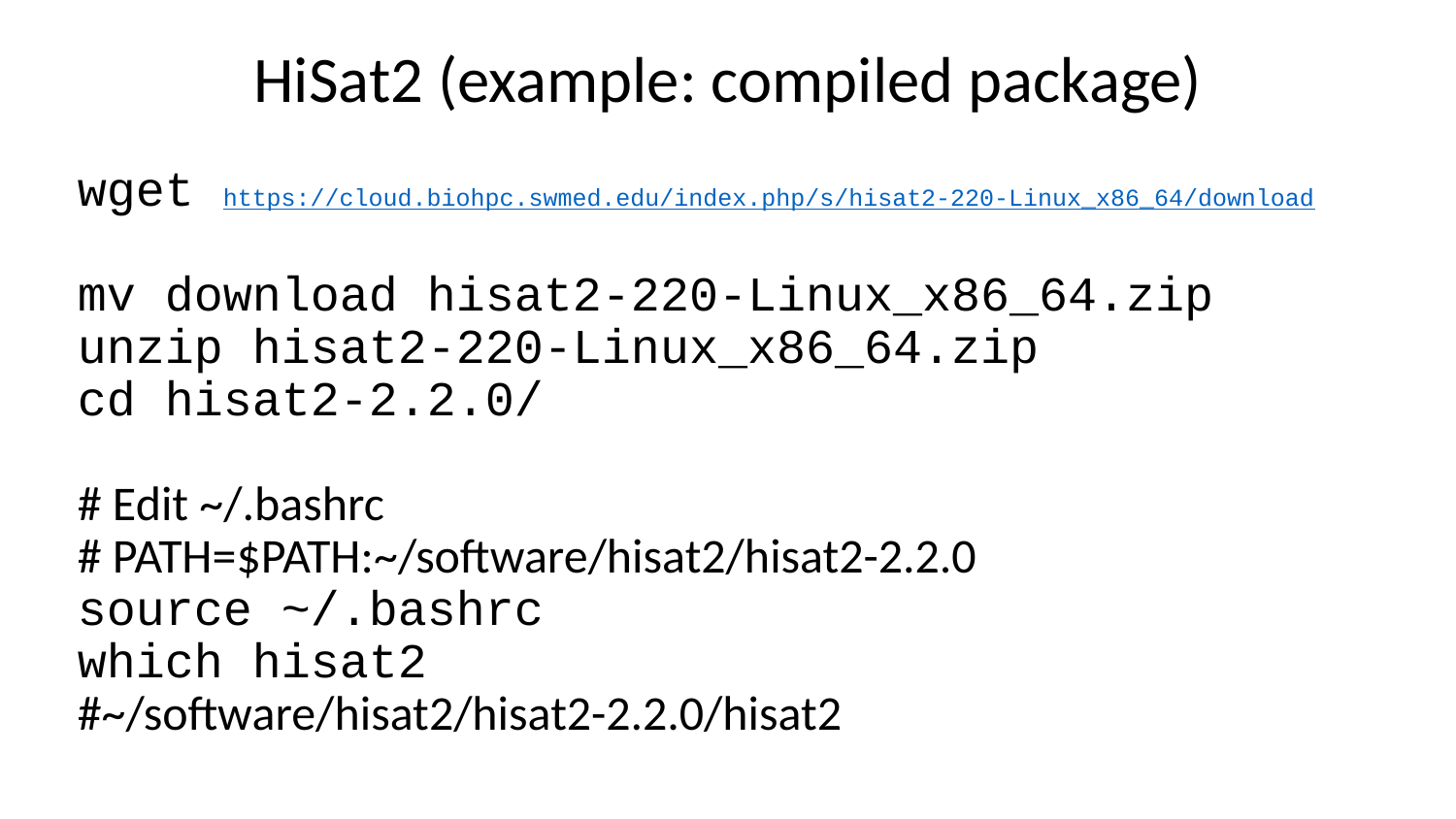

# HiSat2 (example: compiled package)
wget https://cloud.biohpc.swmed.edu/index.php/s/hisat2-220-Linux_x86_64/download

mv download hisat2-220-Linux_x86_64.zip
unzip hisat2-220-Linux_x86_64.zip
cd hisat2-2.2.0/

# Edit ~/.bashrc
# PATH=$PATH:~/software/hisat2/hisat2-2.2.0
source ~/.bashrc
which hisat2
#~/software/hisat2/hisat2-2.2.0/hisat2